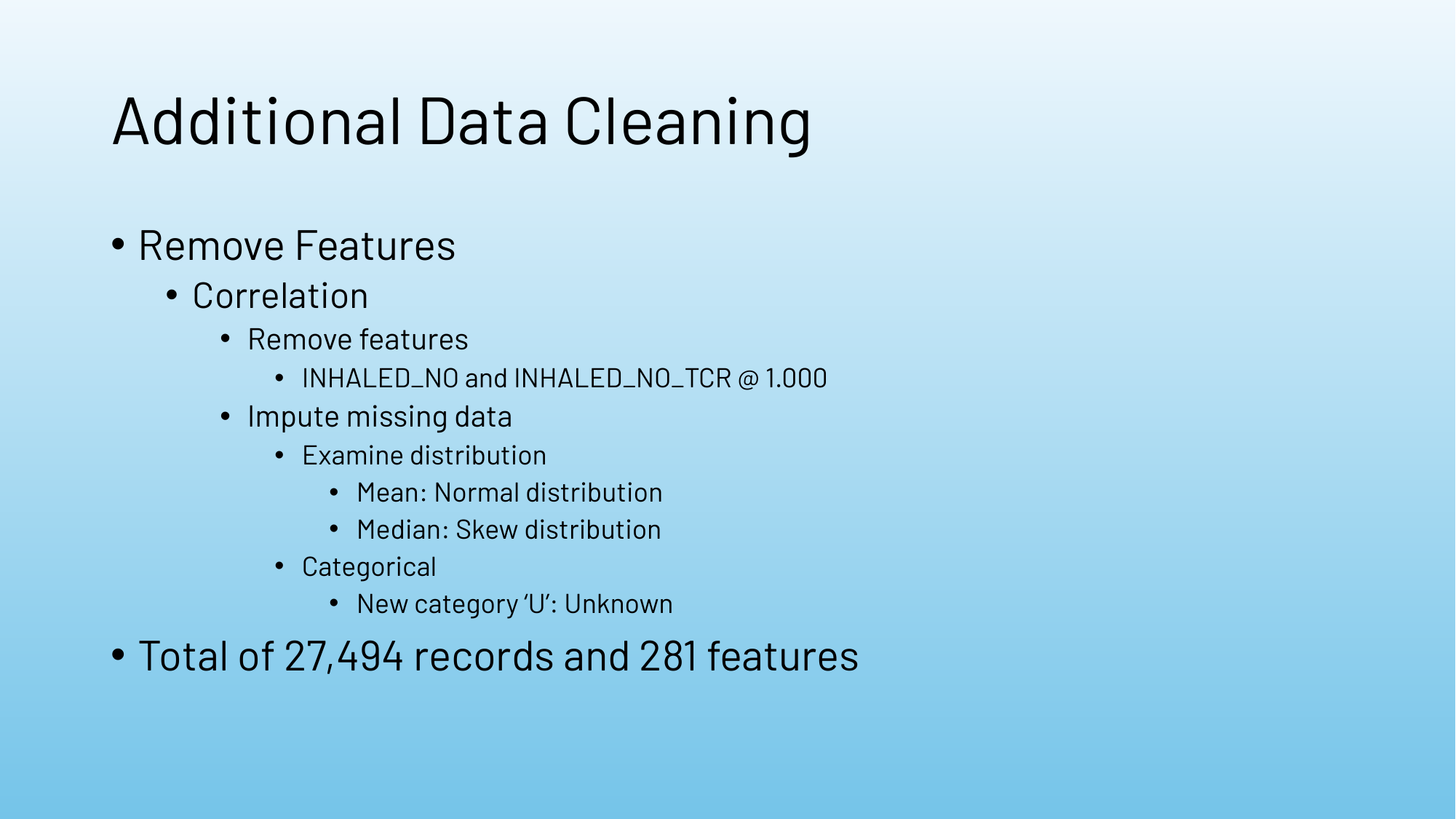

# Additional Data Cleaning
Remove Features
Correlation
Remove features
INHALED_NO and INHALED_NO_TCR @ 1.000
Impute missing data
Examine distribution
Mean: Normal distribution
Median: Skew distribution
Categorical
New category ‘U’: Unknown
Total of 27,494 records and 281 features